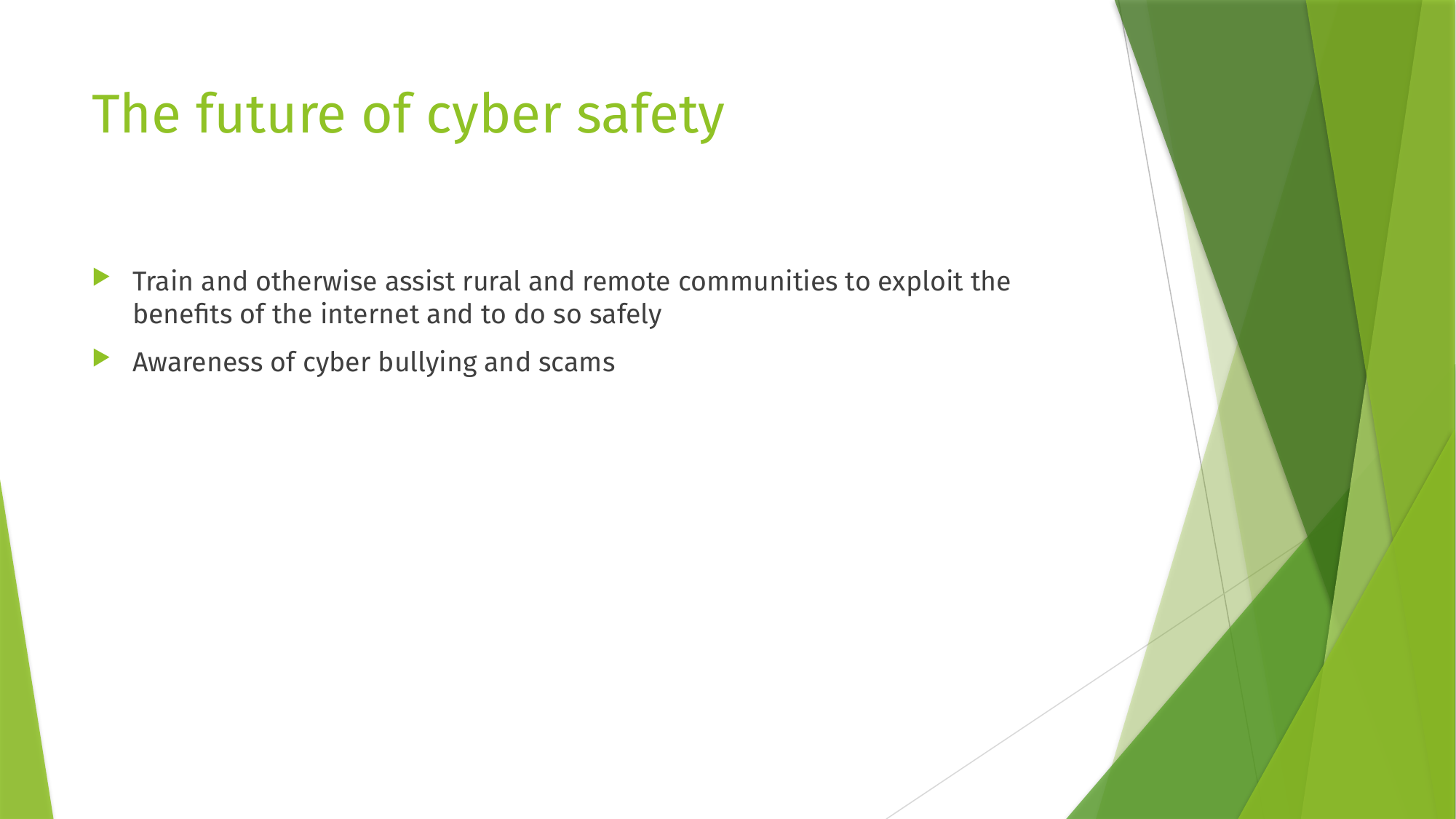

# The future of cyber safety
Train and otherwise assist rural and remote communities to exploit the benefits of the internet and to do so safely
Awareness of cyber bullying and scams